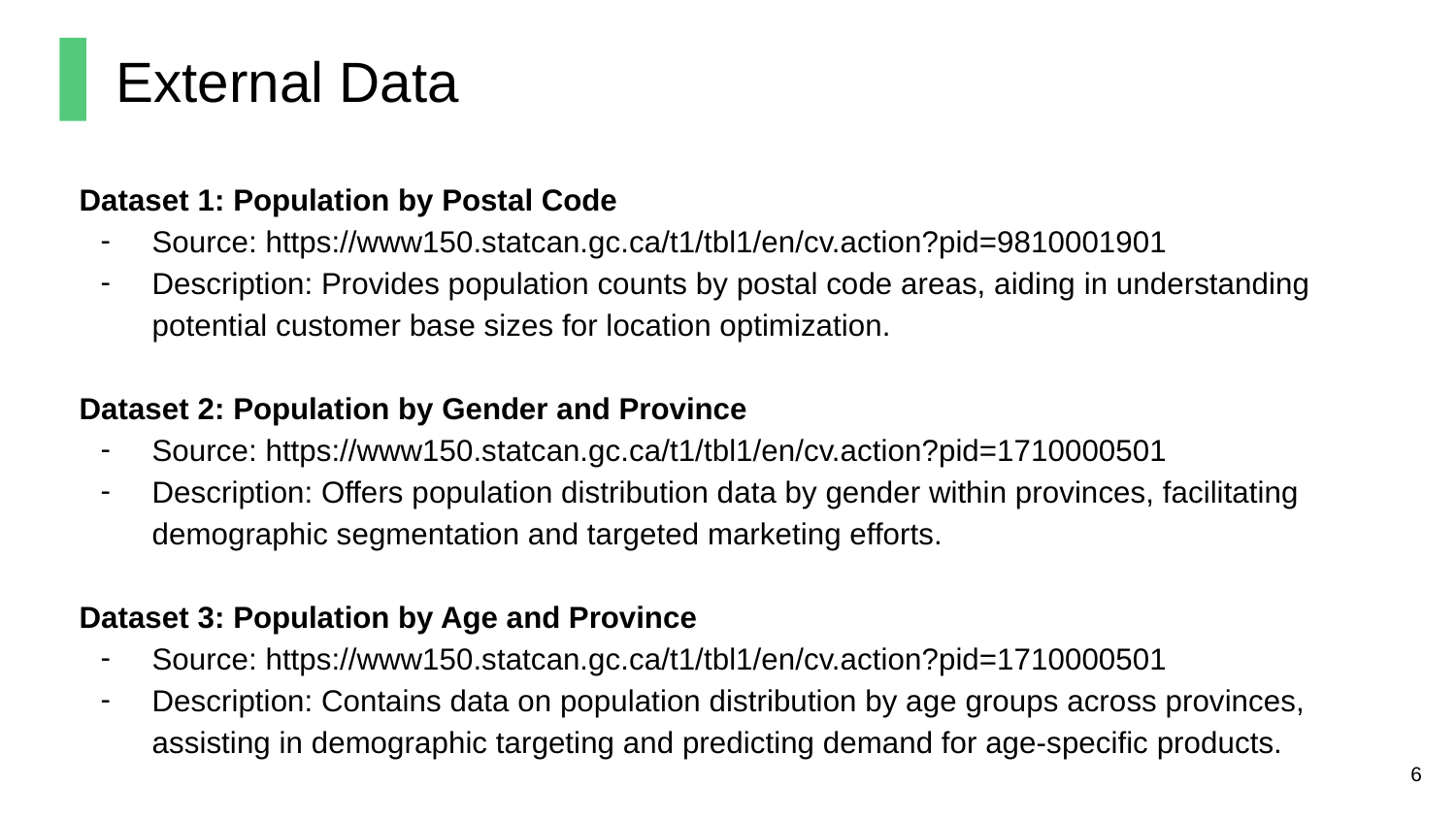

External Data
Dataset 1: Population by Postal Code
Source: https://www150.statcan.gc.ca/t1/tbl1/en/cv.action?pid=9810001901
Description: Provides population counts by postal code areas, aiding in understanding potential customer base sizes for location optimization.

Dataset 2: Population by Gender and Province
Source: https://www150.statcan.gc.ca/t1/tbl1/en/cv.action?pid=1710000501
Description: Offers population distribution data by gender within provinces, facilitating demographic segmentation and targeted marketing efforts.

Dataset 3: Population by Age and Province
Source: https://www150.statcan.gc.ca/t1/tbl1/en/cv.action?pid=1710000501
Description: Contains data on population distribution by age groups across provinces, assisting in demographic targeting and predicting demand for age-specific products.
6